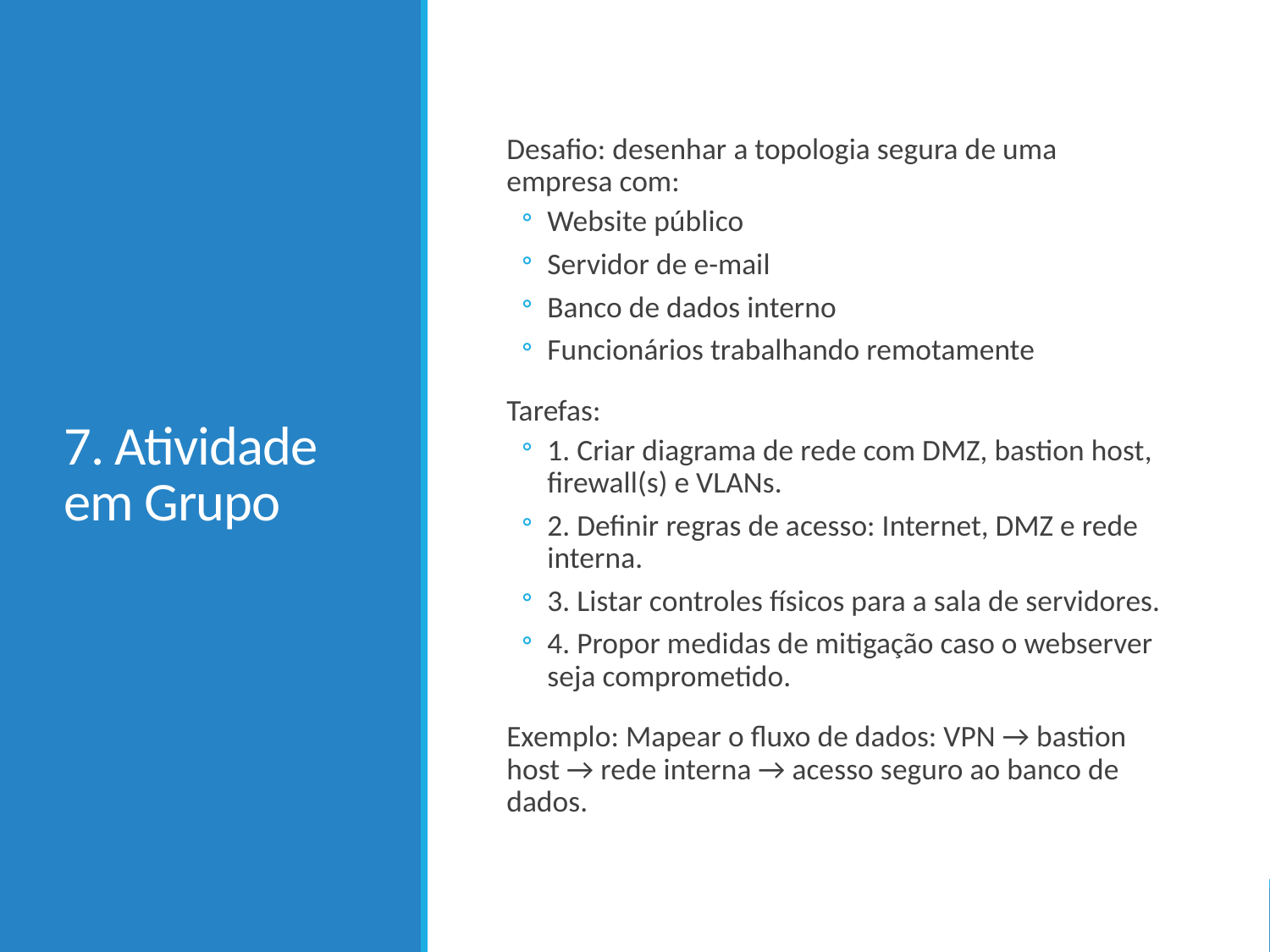

# 7. Atividade em Grupo
Desafio: desenhar a topologia segura de uma empresa com:
Website público
Servidor de e-mail
Banco de dados interno
Funcionários trabalhando remotamente
Tarefas:
1. Criar diagrama de rede com DMZ, bastion host, firewall(s) e VLANs.
2. Definir regras de acesso: Internet, DMZ e rede interna.
3. Listar controles físicos para a sala de servidores.
4. Propor medidas de mitigação caso o webserver seja comprometido.
Exemplo: Mapear o fluxo de dados: VPN → bastion host → rede interna → acesso seguro ao banco de dados.